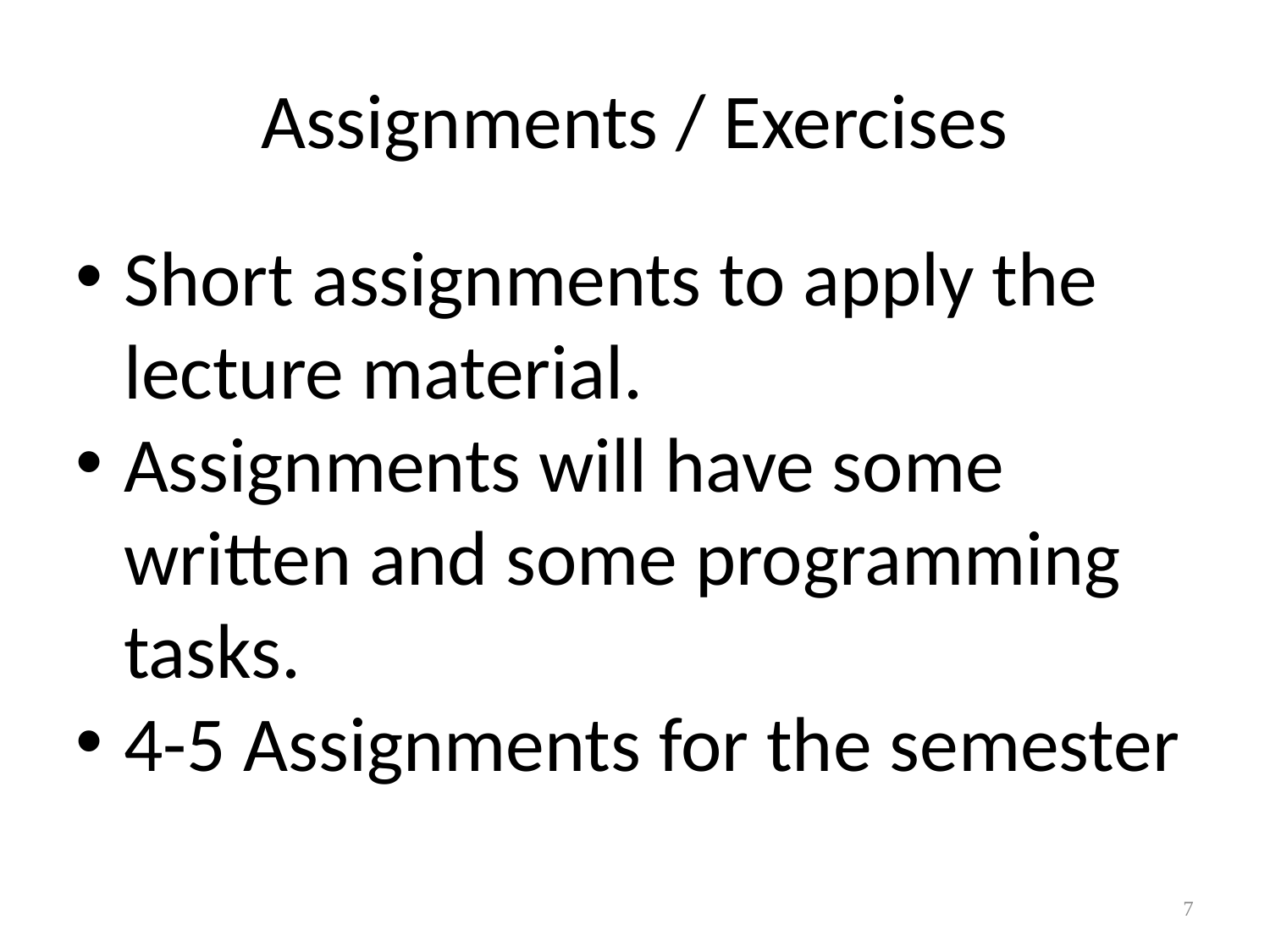

Assignments / Exercises
Short assignments to apply the lecture material.
Assignments will have some written and some programming tasks.
4-5 Assignments for the semester
7